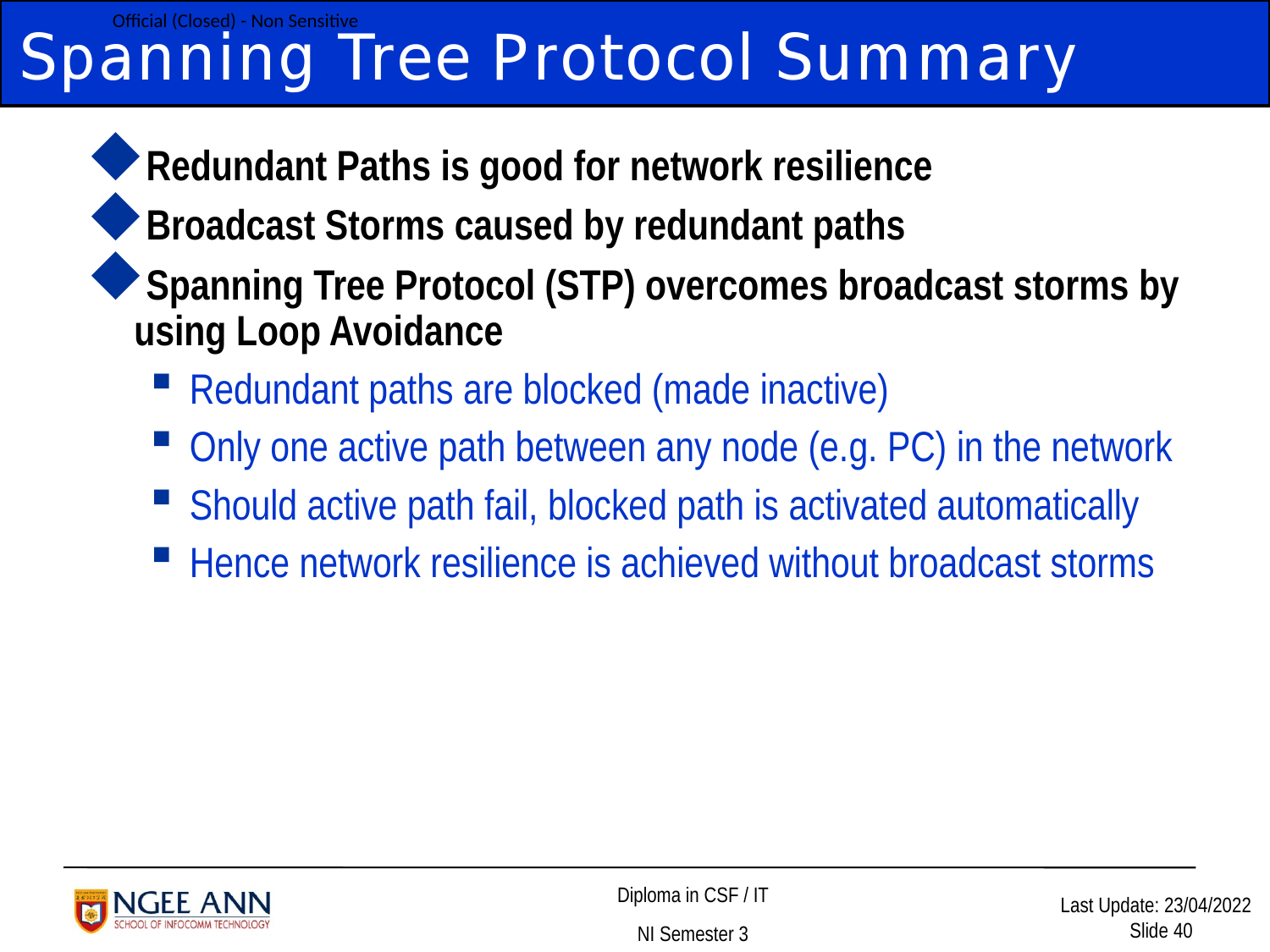

Spanning Tree Protocol Summary

Redundant Paths is good for network resilience
Broadcast Storms caused by redundant paths
Spanning Tree Protocol (STP) overcomes broadcast storms by using Loop Avoidance
Redundant paths are blocked (made inactive)
Only one active path between any node (e.g. PC) in the network
Should active path fail, blocked path is activated automatically
Hence network resilience is achieved without broadcast storms

Last Update: 29/9/2015
Slide 40